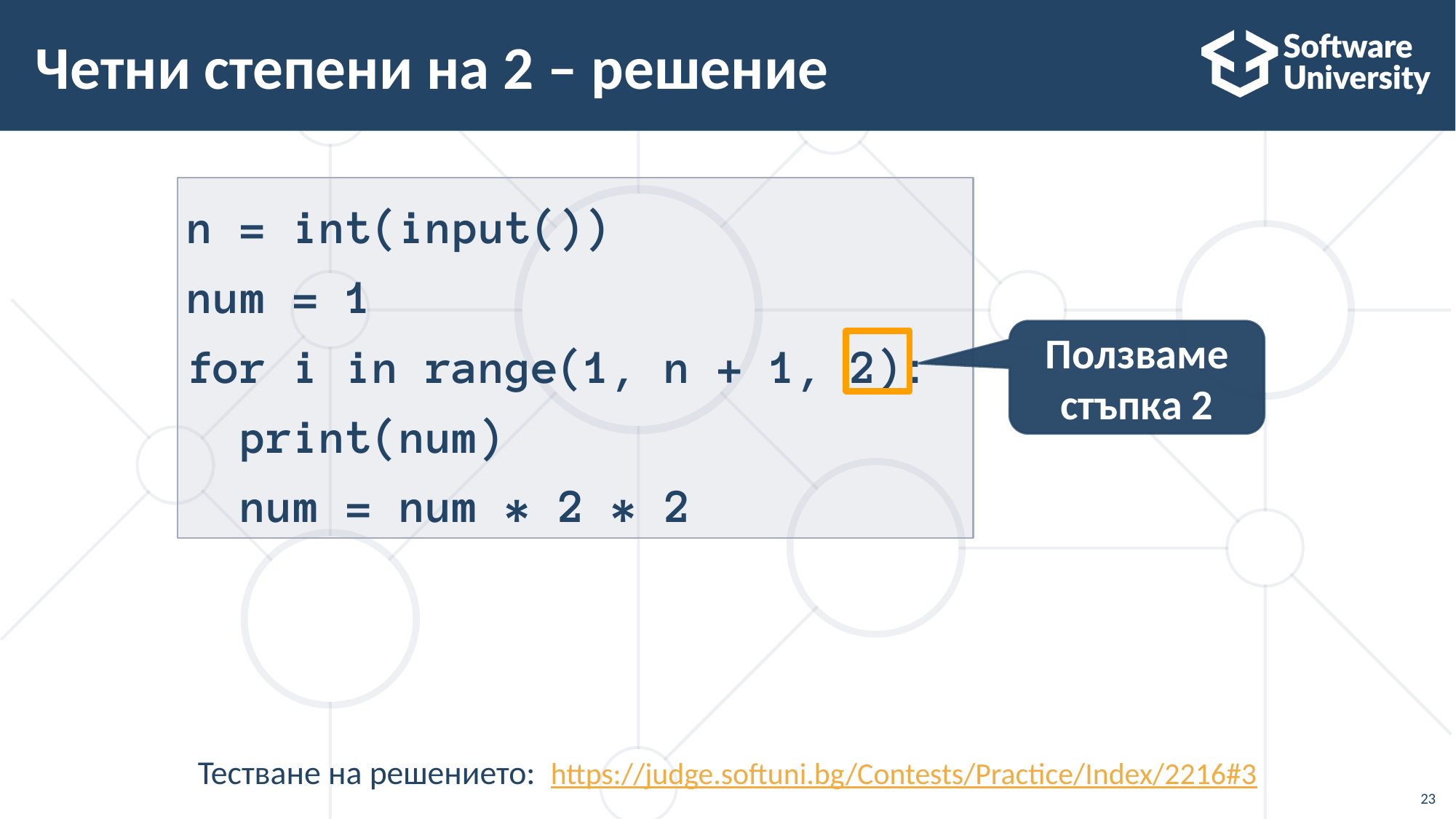

# Четни степени на 2 – решение

n = int(input())
num = 1
for i in range(1, n + 1, 2):
  print(num)
  num = num * 2 * 2
Ползваме стъпка 2

Тестване на решението:  https://judge.softuni.bg/Contests/Practice/Index/2216#3
23